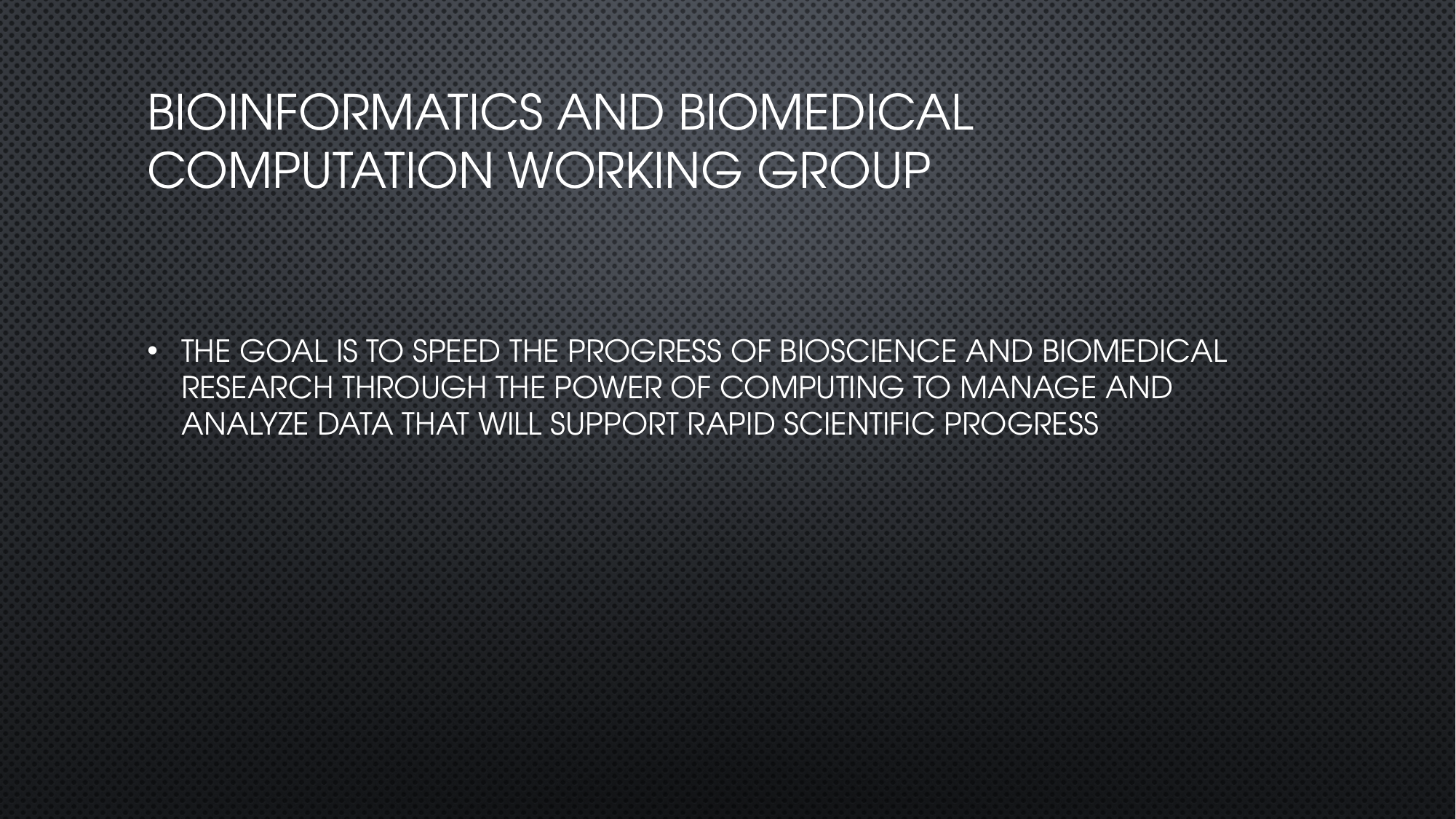

# Bioinformatics and Biomedical Computation Working group
The goal is to speed the progress of bioscience and biomedical research through the power of computing to manage and analyze data that will support rapid scientific progress